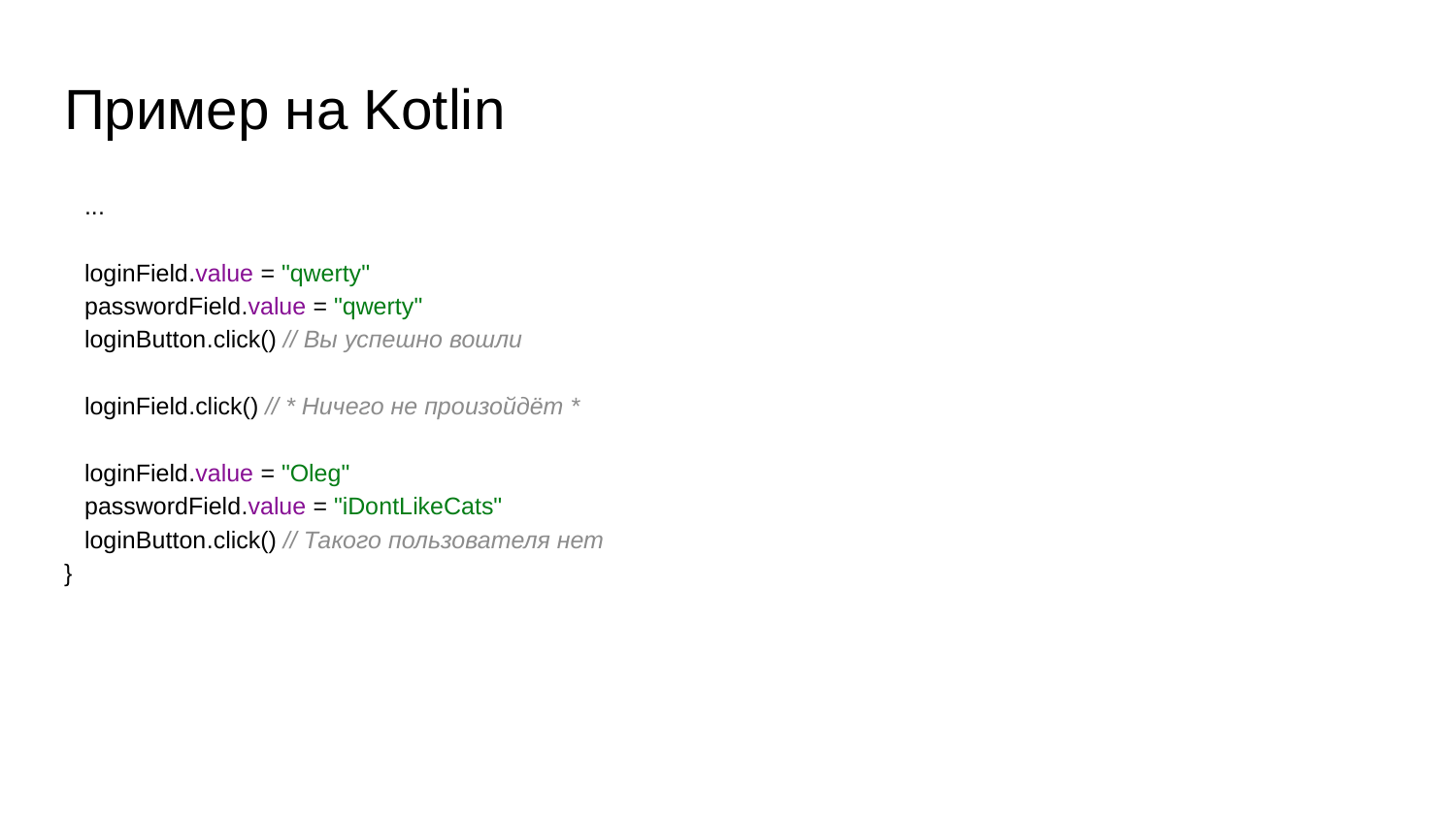

# Пример на Kotlin
   ...

   loginField.value = "qwerty"
   passwordField.value = "qwerty"
   loginButton.click() // Вы успешно вошли

   loginField.click() // * Ничего не произойдёт *

   loginField.value = "Oleg"
   passwordField.value = "iDontLikeCats"
   loginButton.click() // Такого пользователя нет
}